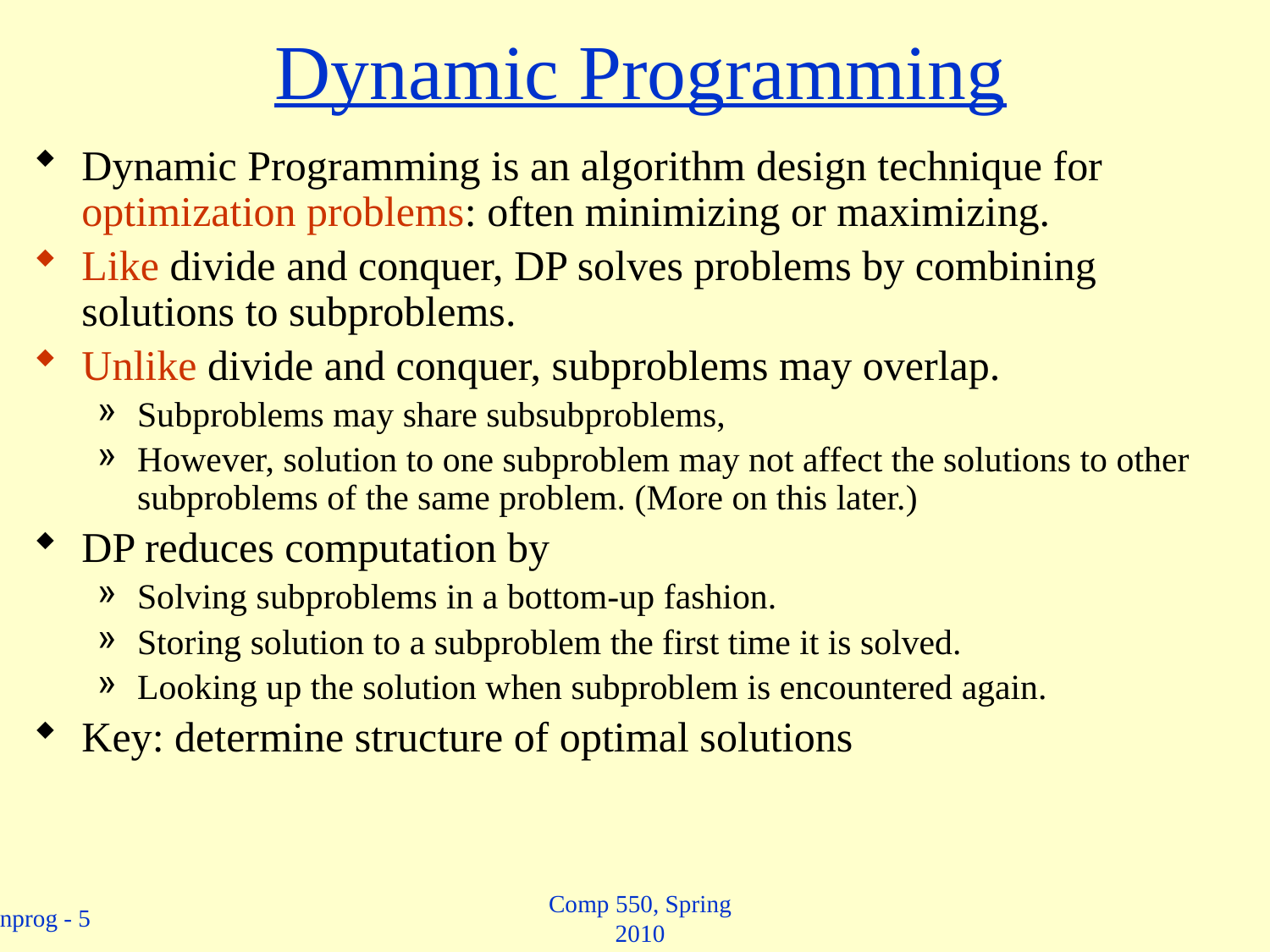

# Dynamic Programming
Dynamic Programming is an algorithm design technique for optimization problems: often minimizing or maximizing.
Like divide and conquer, DP solves problems by combining solutions to subproblems.
Unlike divide and conquer, subproblems may overlap.
Subproblems may share subsubproblems,
However, solution to one subproblem may not affect the solutions to other subproblems of the same problem. (More on this later.)
DP reduces computation by
Solving subproblems in a bottom-up fashion.
Storing solution to a subproblem the first time it is solved.
Looking up the solution when subproblem is encountered again.
Key: determine structure of optimal solutions
Comp 550, Spring 2010